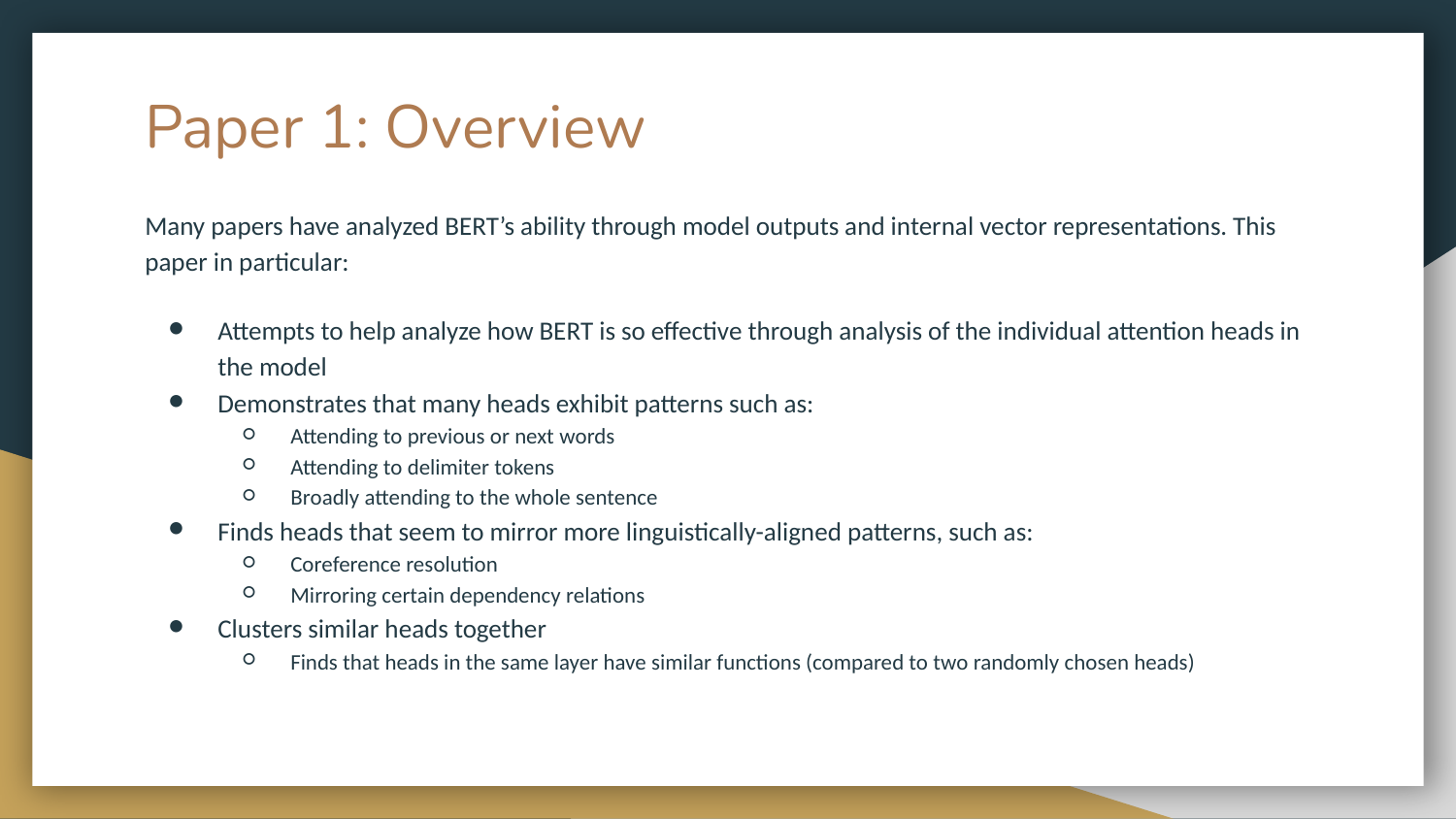

# Paper 1: Overview
Many papers have analyzed BERT’s ability through model outputs and internal vector representations. This paper in particular:
Attempts to help analyze how BERT is so effective through analysis of the individual attention heads in the model
Demonstrates that many heads exhibit patterns such as:
Attending to previous or next words
Attending to delimiter tokens
Broadly attending to the whole sentence
Finds heads that seem to mirror more linguistically-aligned patterns, such as:
Coreference resolution
Mirroring certain dependency relations
Clusters similar heads together
Finds that heads in the same layer have similar functions (compared to two randomly chosen heads)